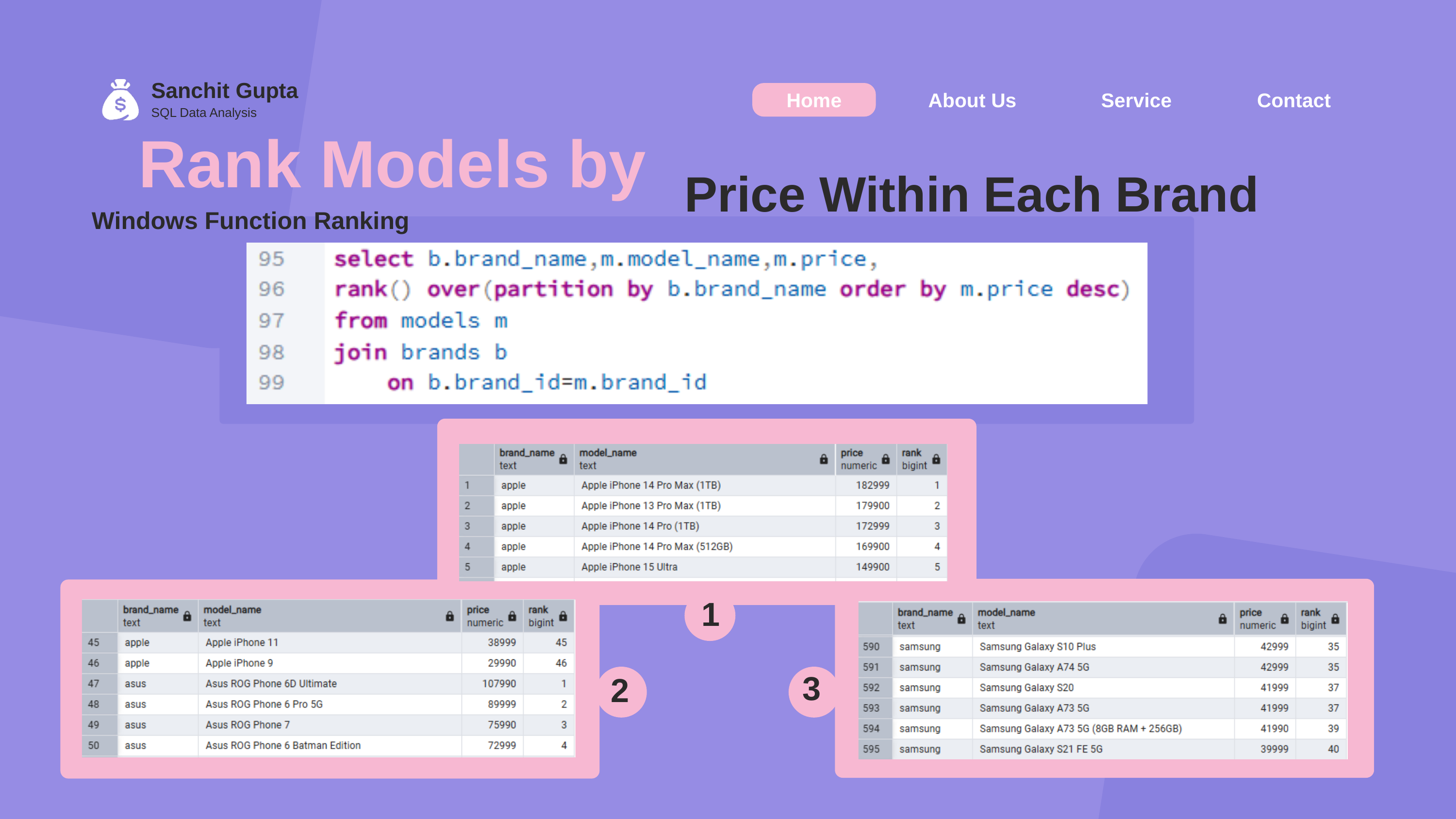

Sanchit Gupta

Home
About Us
Service
Contact
SQL Data Analysis
Rank Models by
Price Within Each Brand
Windows Function Ranking

1

3
2